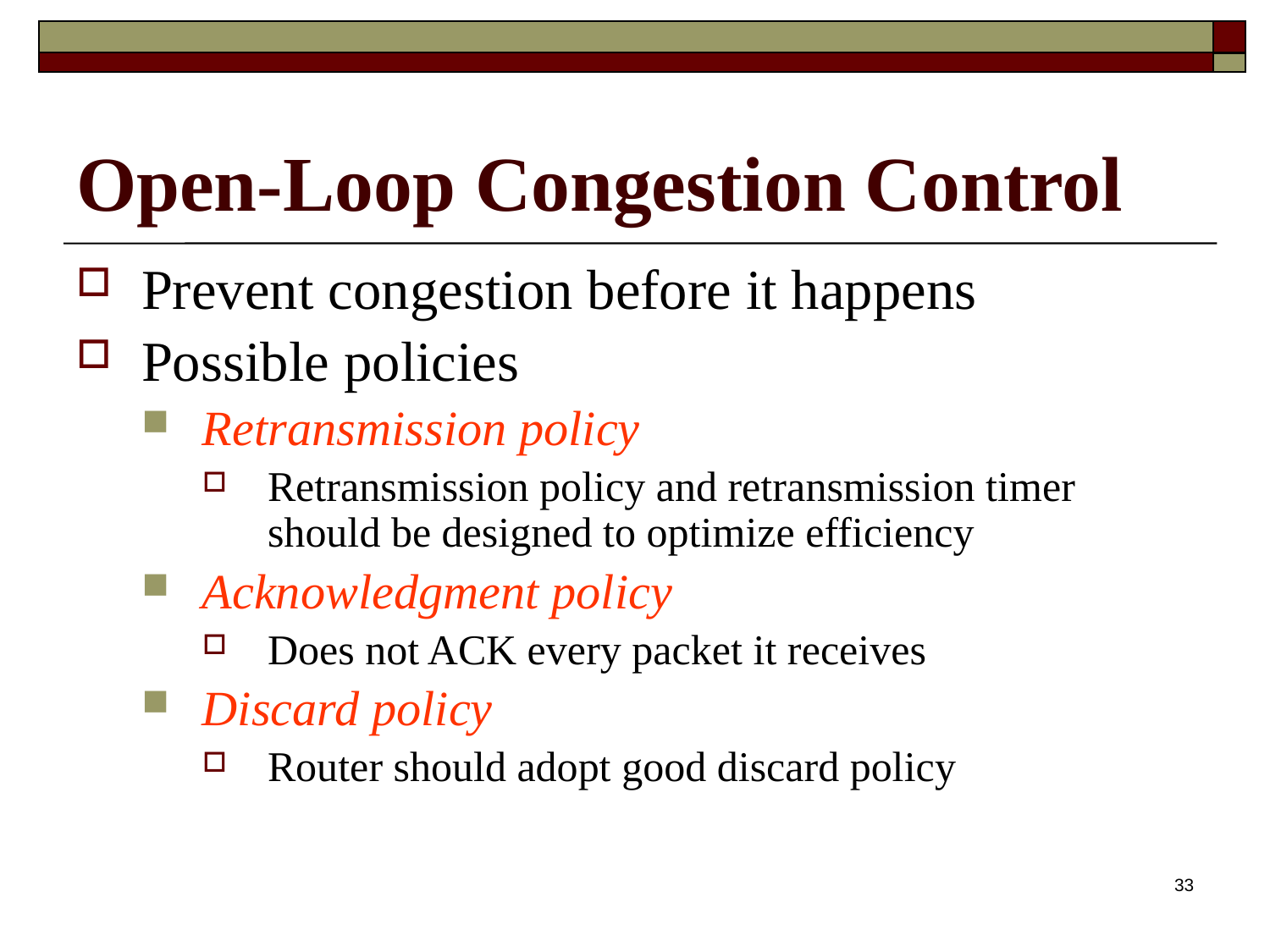

Open-Loop Congestion Control
Prevent congestion before it happens
Possible policies
Retransmission policy
Retransmission policy and retransmission timer should be designed to optimize efficiency
Acknowledgment policy
Does not ACK every packet it receives
Discard policy
Router should adopt good discard policy
33